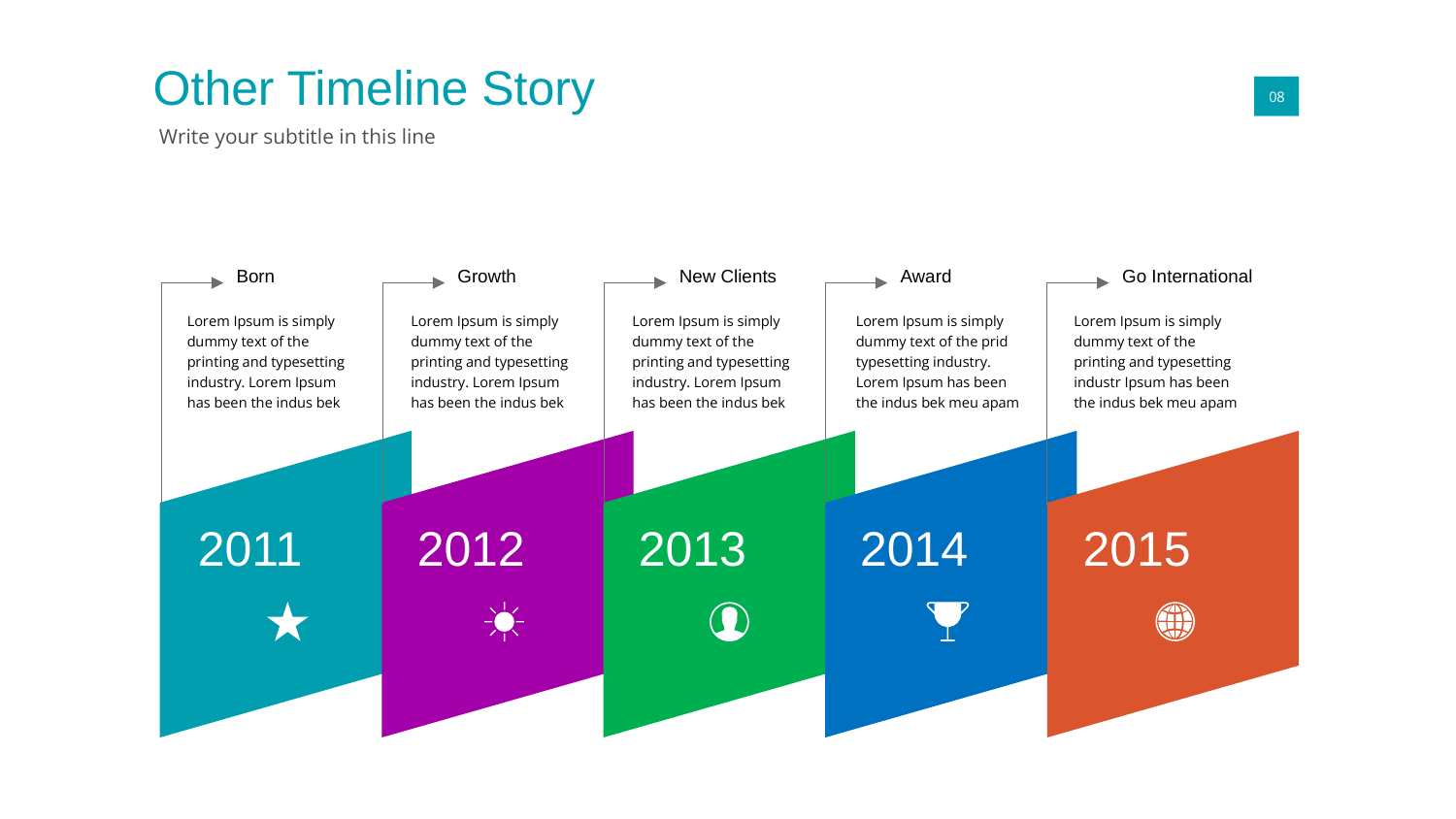

Other Timeline Story

01
08
Write your subtitle in this line
Born

Lorem Ipsum is simply dummy text of the printing and typesetting industry. Lorem Ipsum has been the indus bek

2011

Growth

Lorem Ipsum is simply dummy text of the printing and typesetting industry. Lorem Ipsum has been the indus bek

2012

New Clients

Lorem Ipsum is simply dummy text of the printing and typesetting industry. Lorem Ipsum has been the indus bek

2013

Award

Lorem Ipsum is simply dummy text of the prid typesetting industry. Lorem Ipsum has been the indus bek meu apam

2014

Go International

Lorem Ipsum is simply dummy text of the printing and typesetting industr Ipsum has been the indus bek meu apam

2015